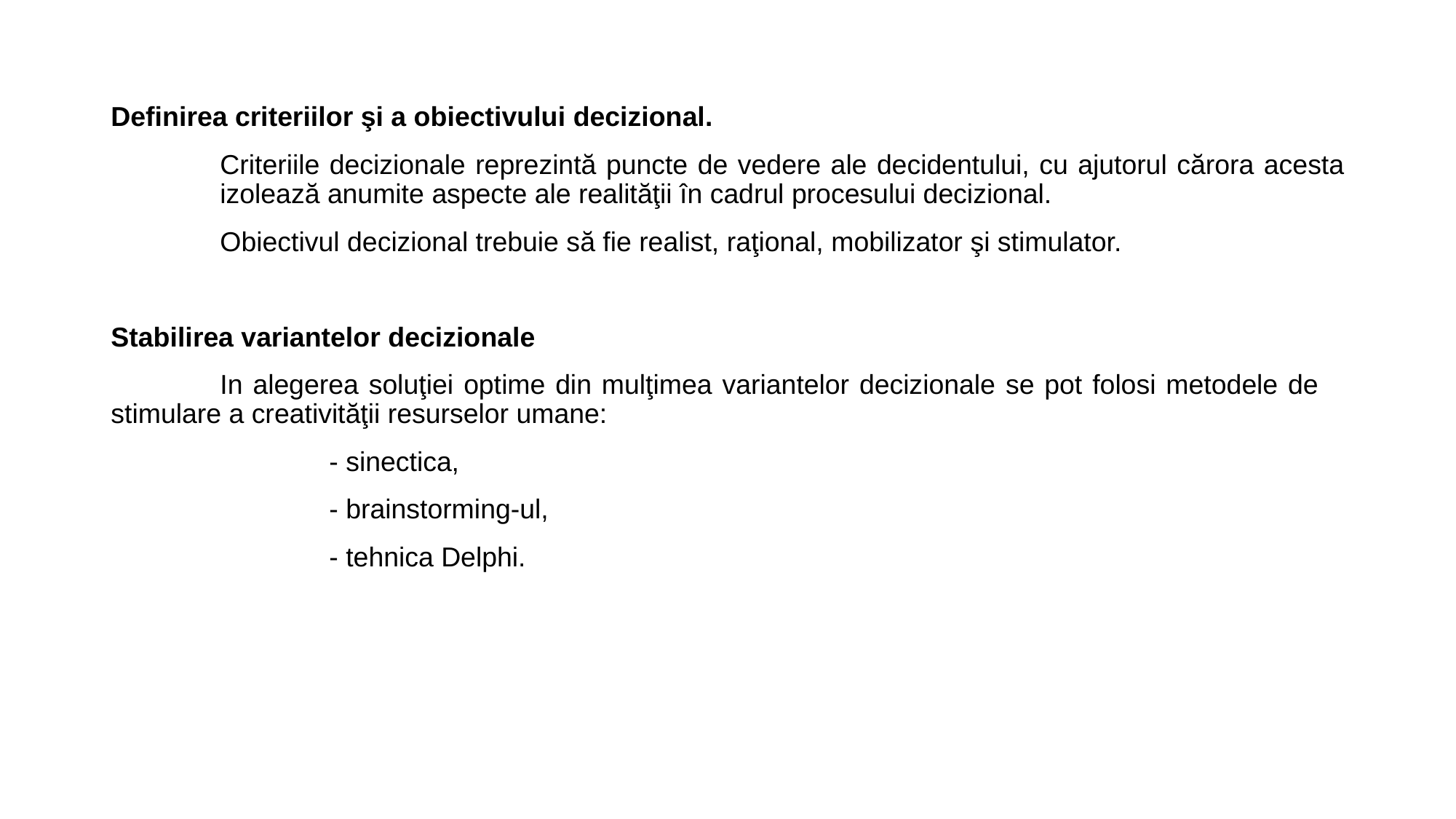

Definirea criteriilor şi a obiectivului decizional.
	Criteriile decizionale reprezintă puncte de vedere ale decidentului, cu ajutorul cărora acesta 	izolează anumite aspecte ale realităţii în cadrul procesului decizional.
	Obiectivul decizional trebuie să fie realist, raţional, mobilizator şi stimulator.

Stabilirea variantelor decizionale
	In alegerea soluţiei optime din mulţimea variantelor decizionale se pot folosi metodele de 	stimulare a creativităţii resurselor umane:
		- sinectica,
		- brainstorming-ul,
		- tehnica Delphi.